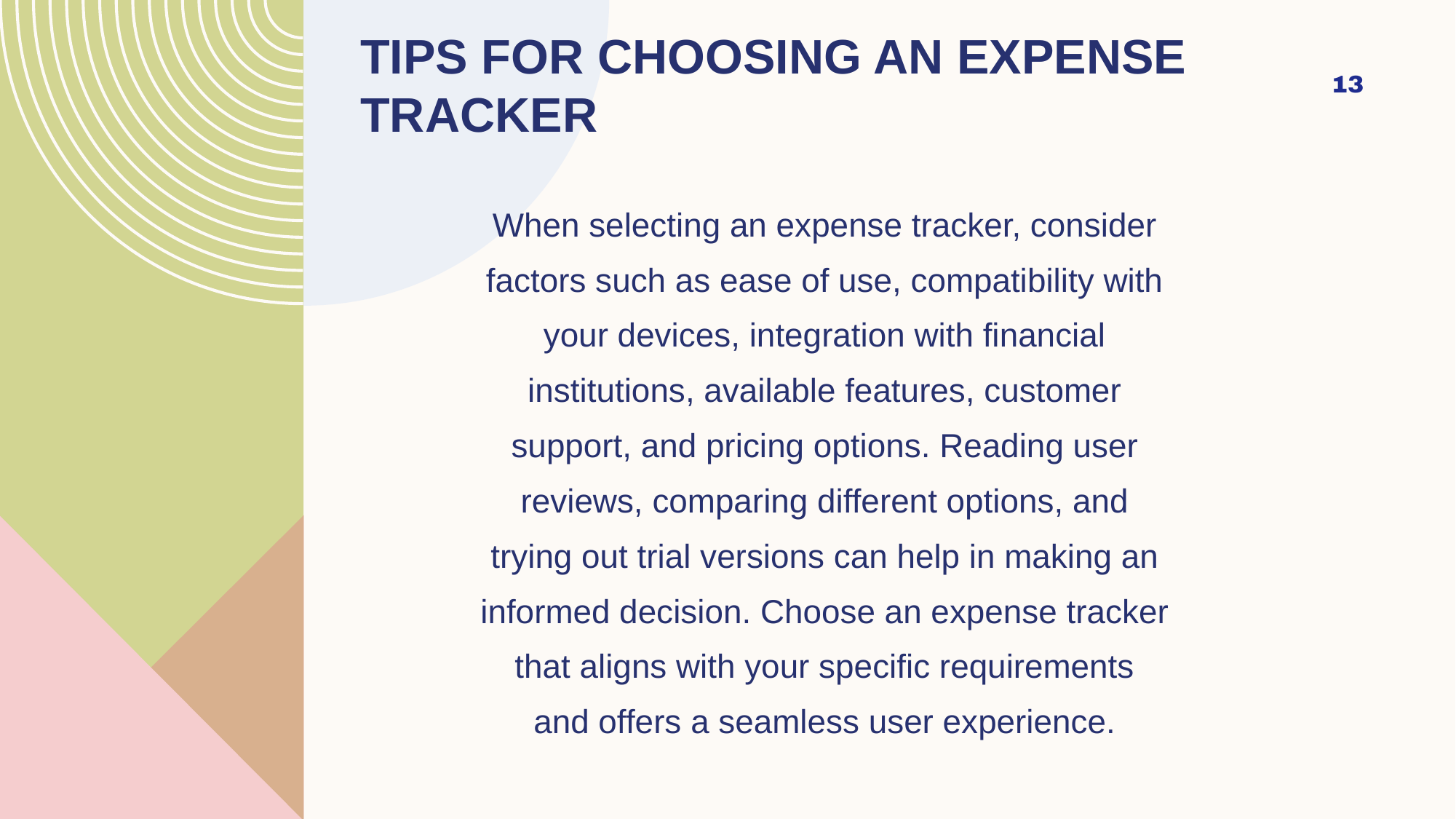

# TIPS FOR CHOOSING AN EXPENSE TRACKER
13
When selecting an expense tracker, consider
factors such as ease of use, compatibility with
your devices, integration with financial
institutions, available features, customer
support, and pricing options. Reading user
reviews, comparing different options, and
trying out trial versions can help in making an
informed decision. Choose an expense tracker
that aligns with your specific requirements
and offers a seamless user experience.